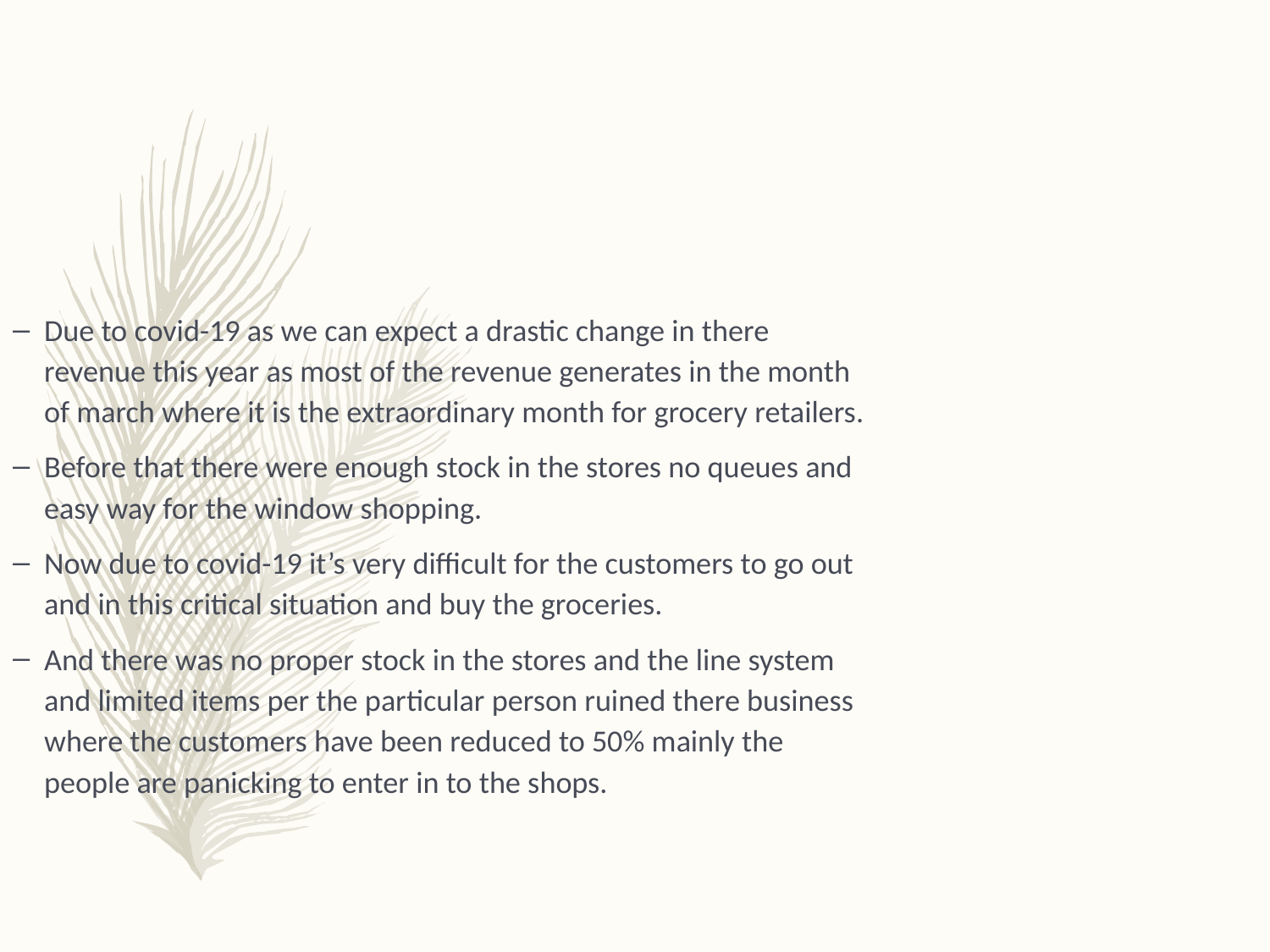

Due to covid-19 as we can expect a drastic change in there revenue this year as most of the revenue generates in the month of march where it is the extraordinary month for grocery retailers.
Before that there were enough stock in the stores no queues and easy way for the window shopping.
Now due to covid-19 it’s very difficult for the customers to go out and in this critical situation and buy the groceries.
And there was no proper stock in the stores and the line system and limited items per the particular person ruined there business where the customers have been reduced to 50% mainly the people are panicking to enter in to the shops.